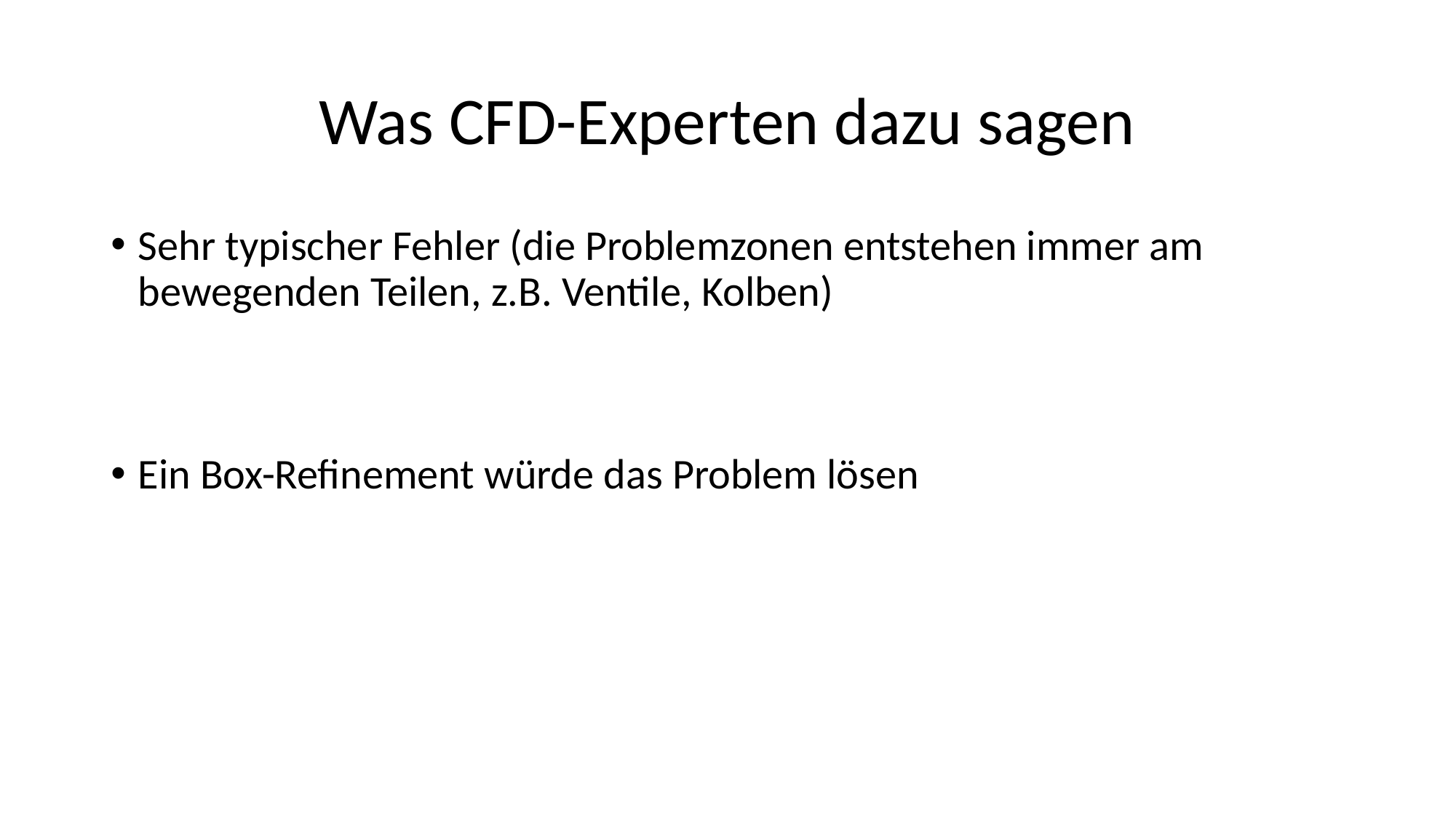

# Was CFD-Experten dazu sagen
Sehr typischer Fehler (die Problemzonen entstehen immer am bewegenden Teilen, z.B. Ventile, Kolben)

Ein Box-Refinement würde das Problem lösen